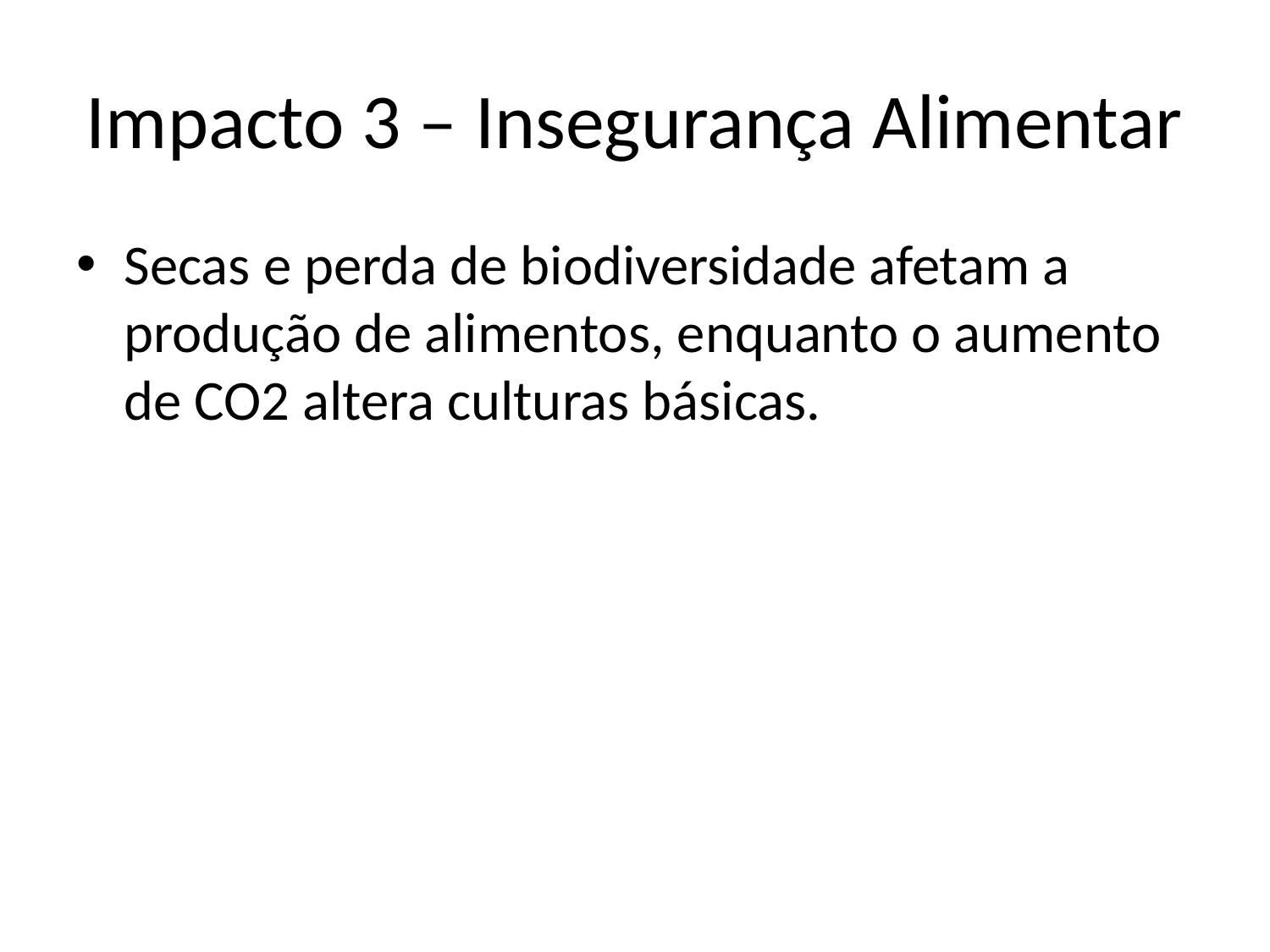

# Impacto 3 – Insegurança Alimentar
Secas e perda de biodiversidade afetam a produção de alimentos, enquanto o aumento de CO2 altera culturas básicas.